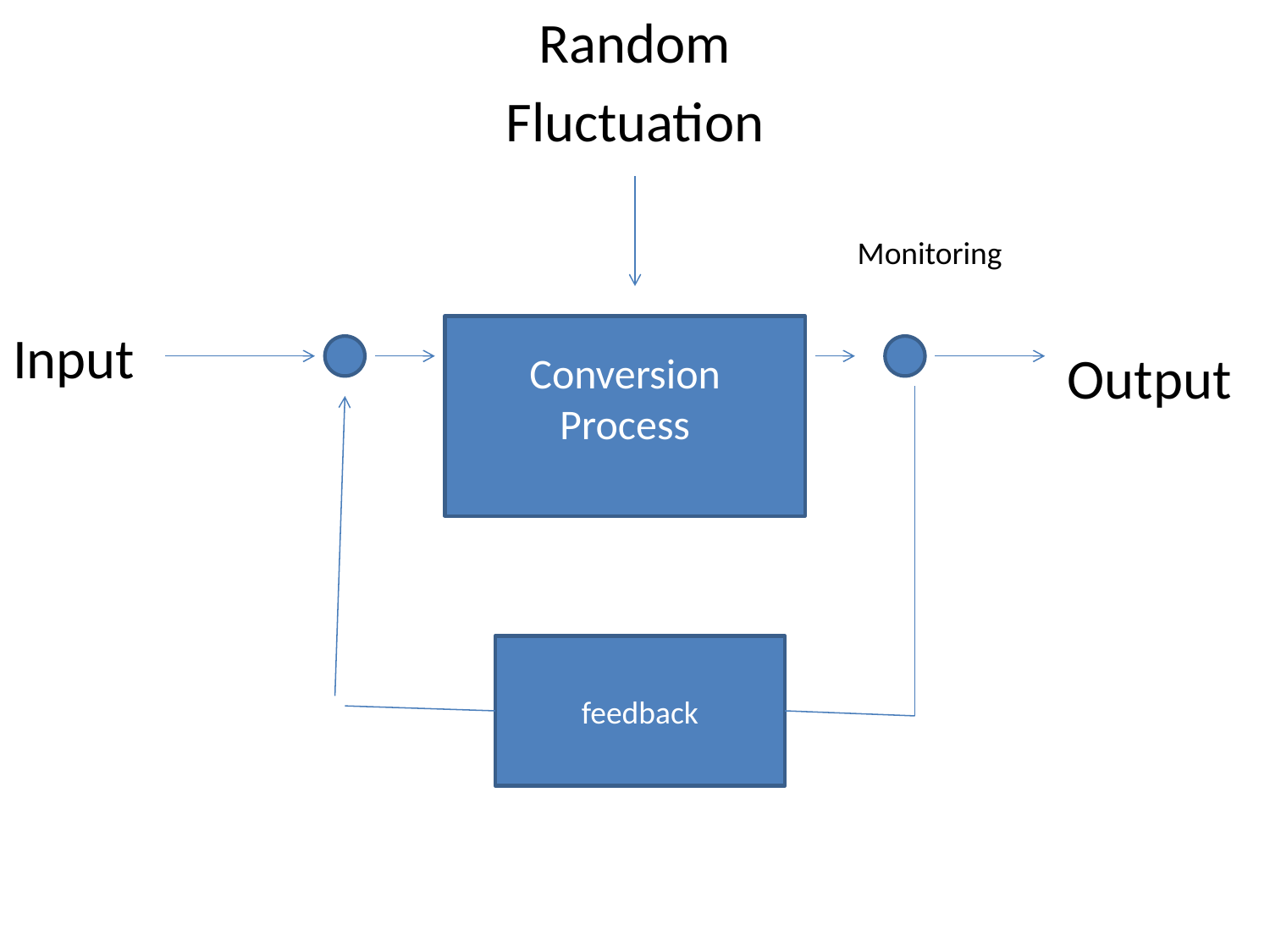

Random
Fluctuation

Input
Monitoring
Conversion
Process

Output
feedback